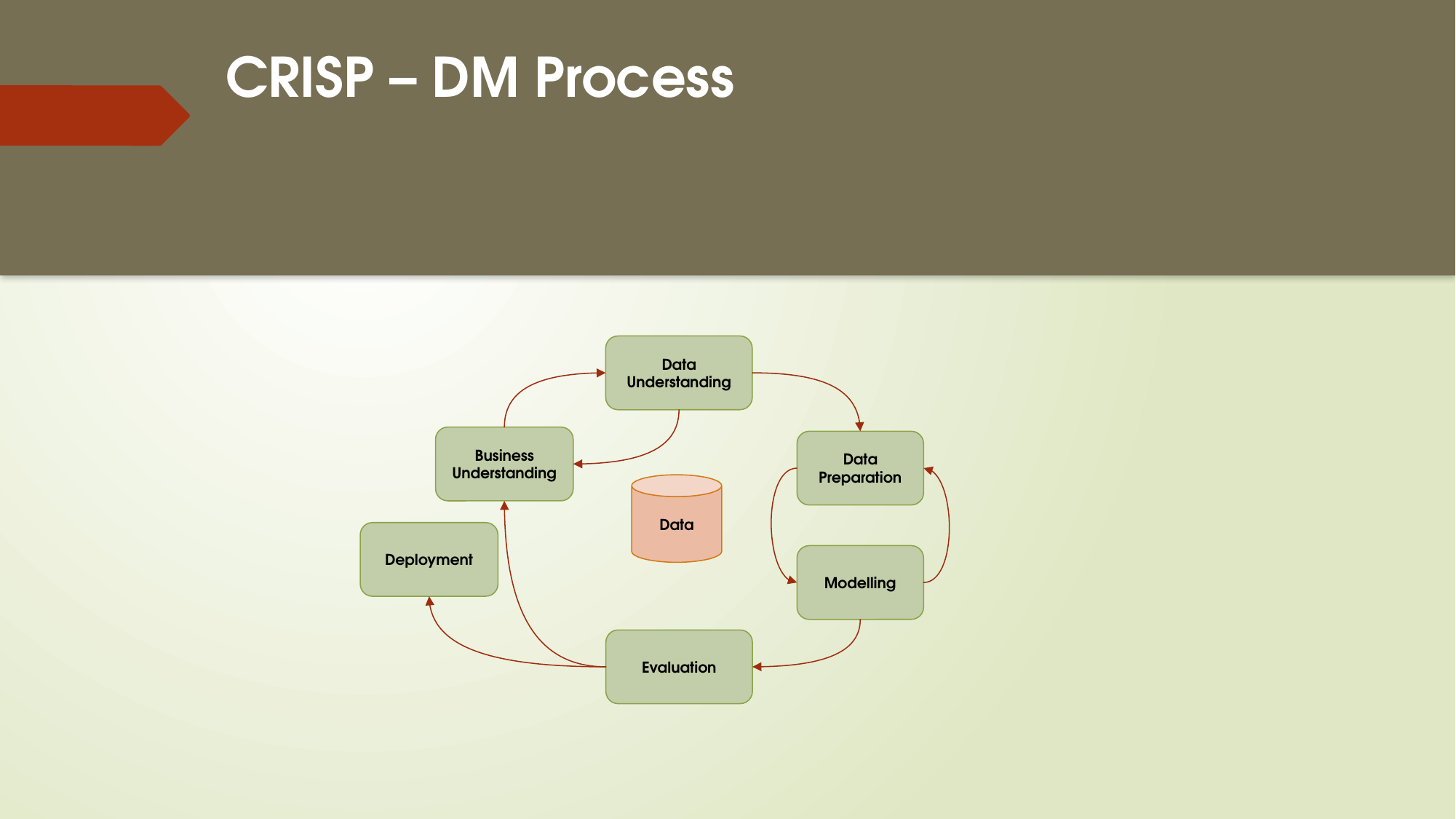

# CRISP – DM Process

Data Understanding
Business Understanding
Data Preparation
Data
Deployment
Modelling
Evaluation